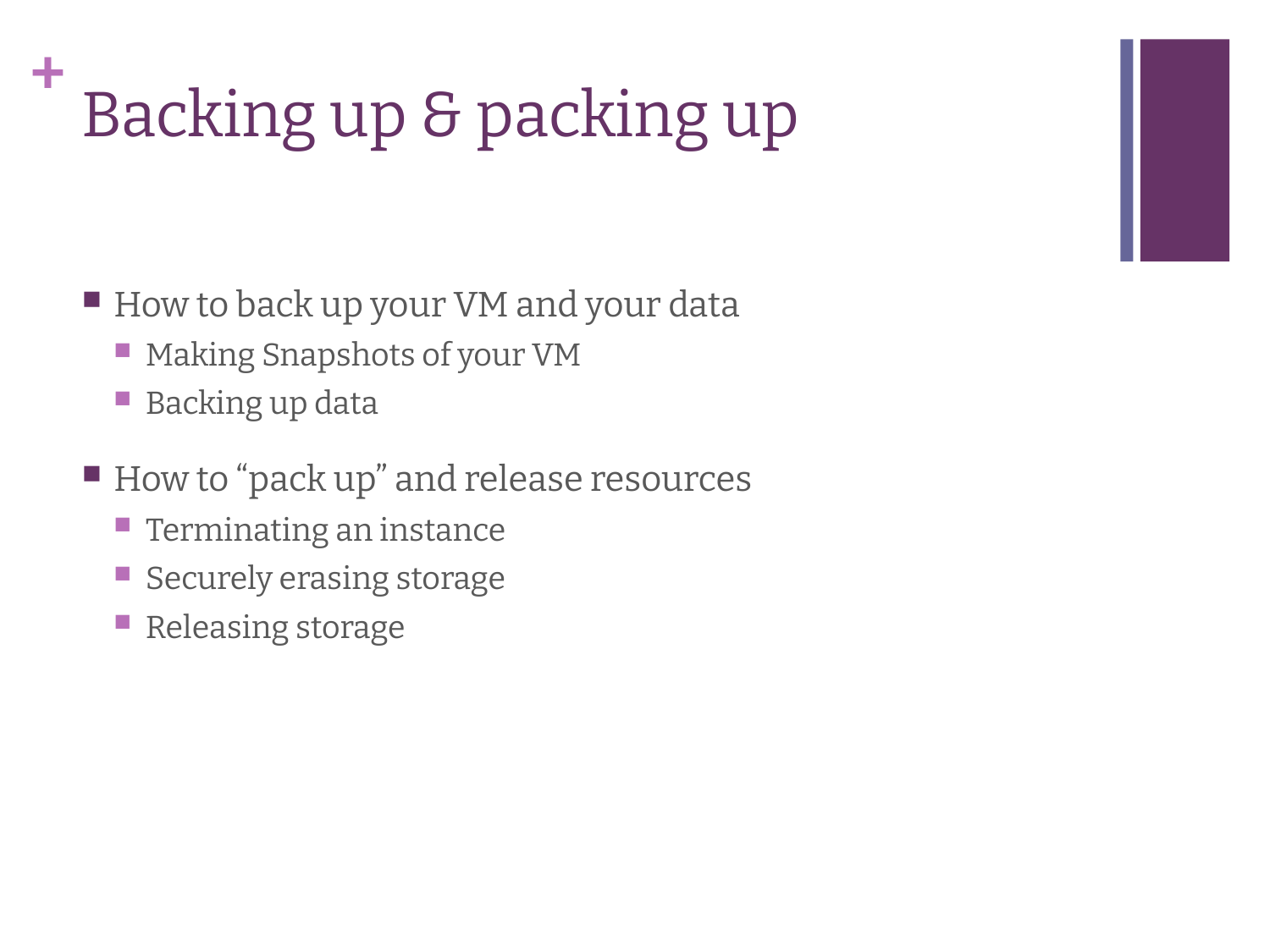

# Backing up & packing up
How to back up your VM and your data
Making Snapshots of your VM
Backing up data
How to “pack up” and release resources
Terminating an instance
Securely erasing storage
Releasing storage